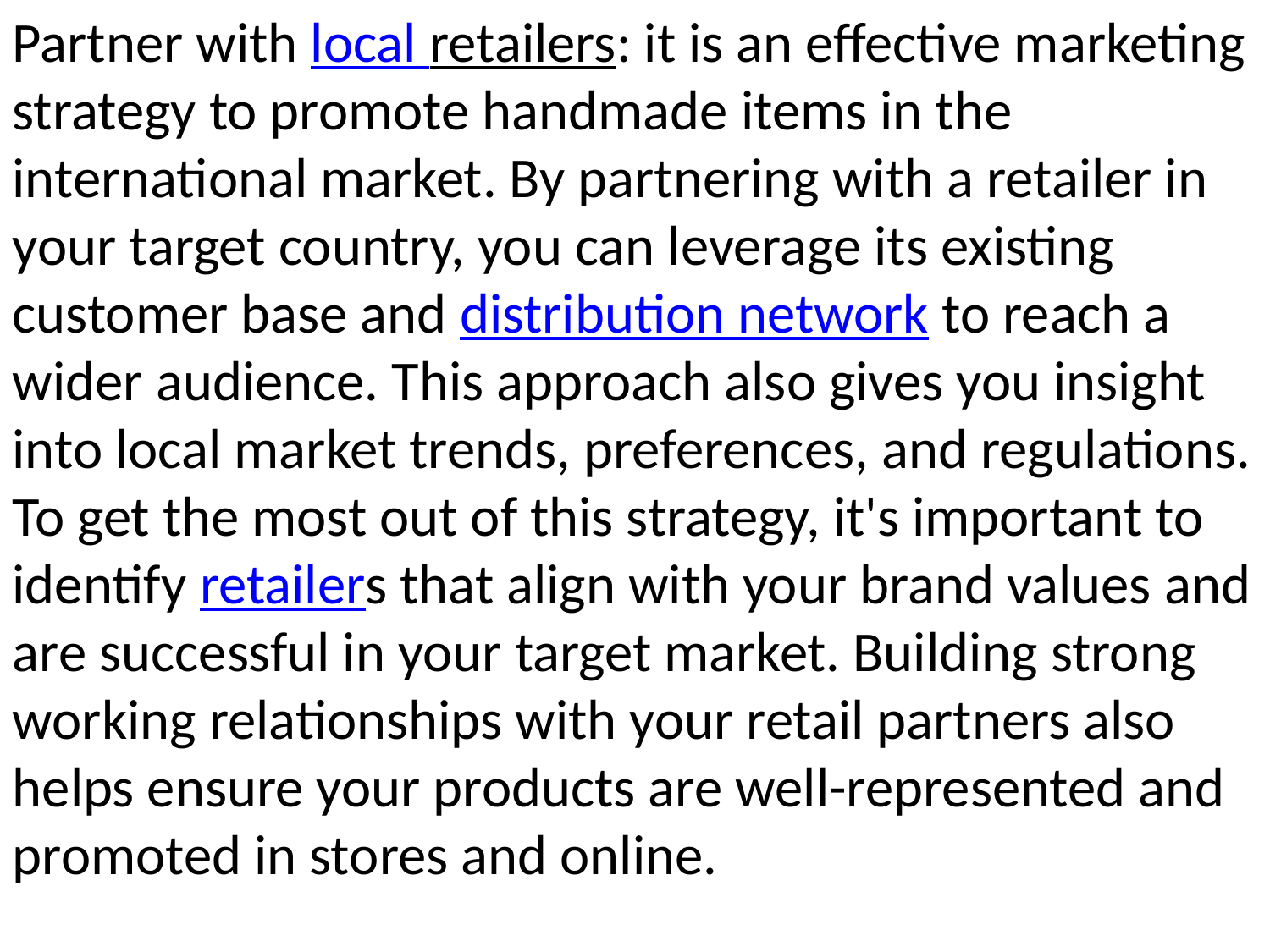

Partner with local retailers: it is an effective marketing strategy to promote handmade items in the international market. By partnering with a retailer in your target country, you can leverage its existing customer base and distribution network to reach a wider audience. This approach also gives you insight into local market trends, preferences, and regulations. To get the most out of this strategy, it's important to identify retailers that align with your brand values ​​and are successful in your target market. Building strong working relationships with your retail partners also helps ensure your products are well-represented and promoted in stores and online.